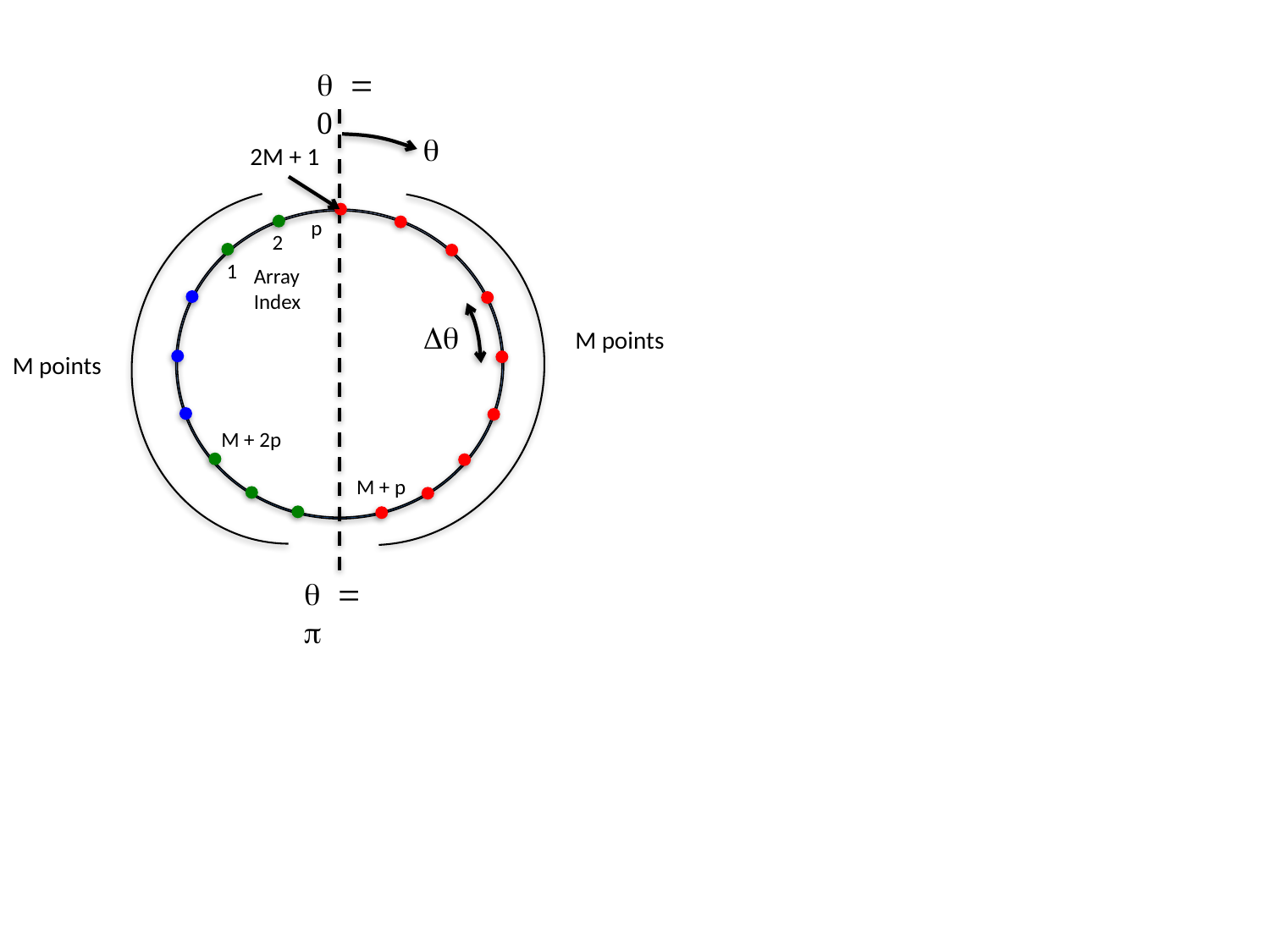

θ = 0
θ

2M + 1

p

2

1
Array Index

Δθ
M points

M points

M + 2p

M + p

θ = π